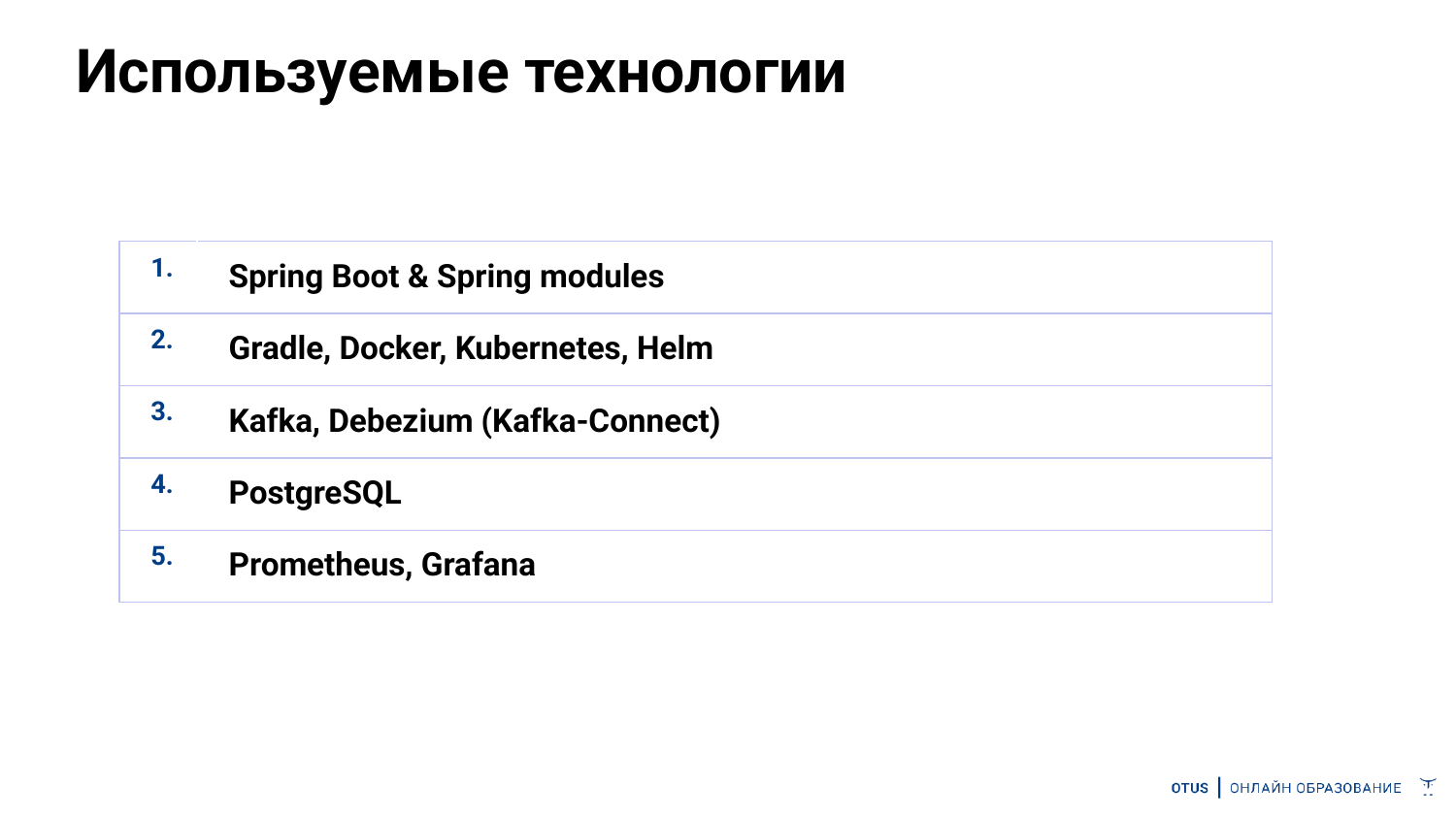

# Используемые технологии

| 1. | Spring Boot & Spring modules |
| --- | --- |
| 2. | Gradle, Docker, Kubernetes, Helm |
| 3. | Kafka, Debezium (Kafka-Connect) |
| 4. | PostgreSQL |
| 5. | Prometheus, Grafana |